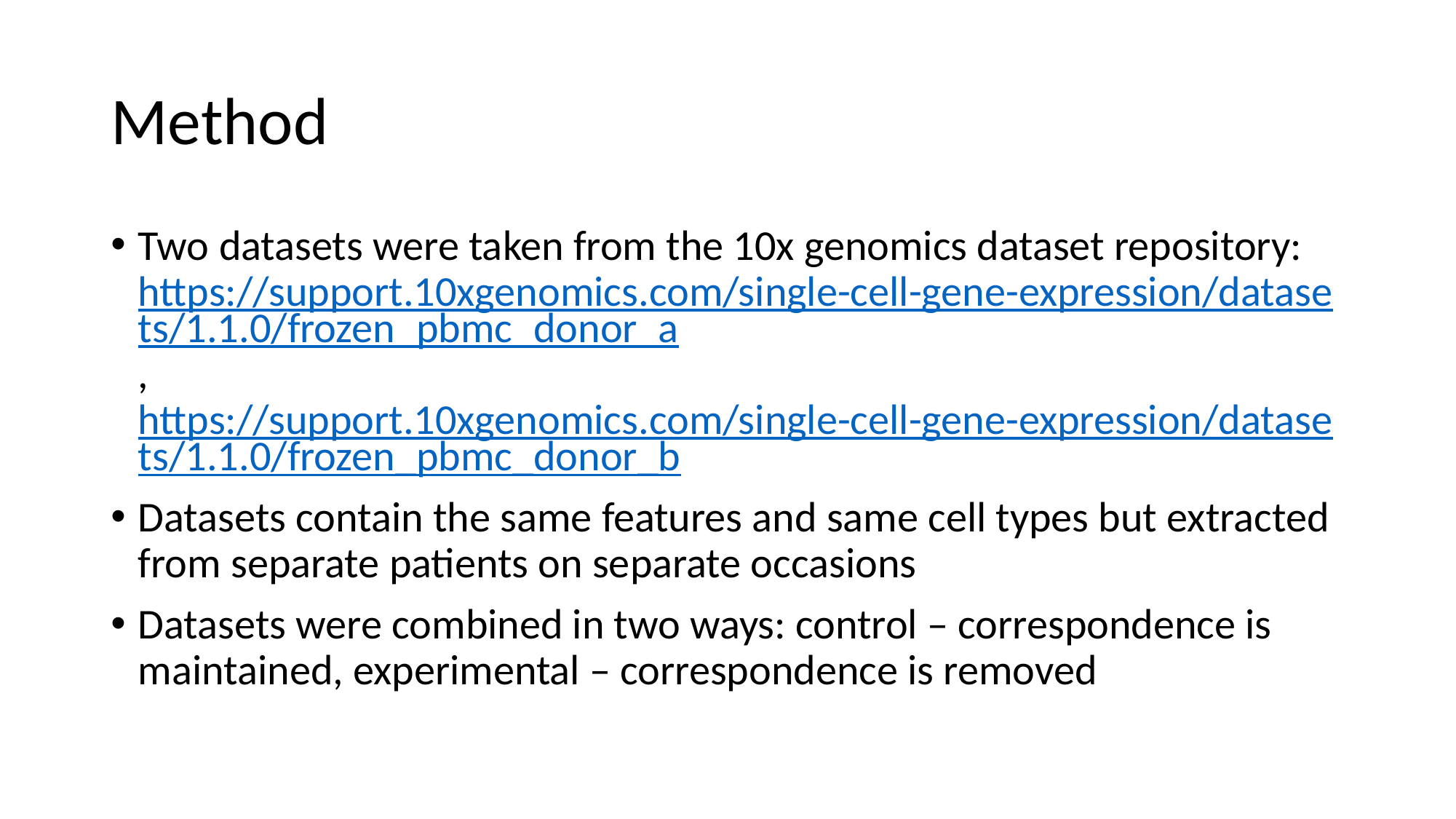

# Method
Two datasets were taken from the 10x genomics dataset repository: https://support.10xgenomics.com/single-cell-gene-expression/datasets/1.1.0/frozen_pbmc_donor_a, https://support.10xgenomics.com/single-cell-gene-expression/datasets/1.1.0/frozen_pbmc_donor_b
Datasets contain the same features and same cell types but extracted from separate patients on separate occasions
Datasets were combined in two ways: control – correspondence is maintained, experimental – correspondence is removed